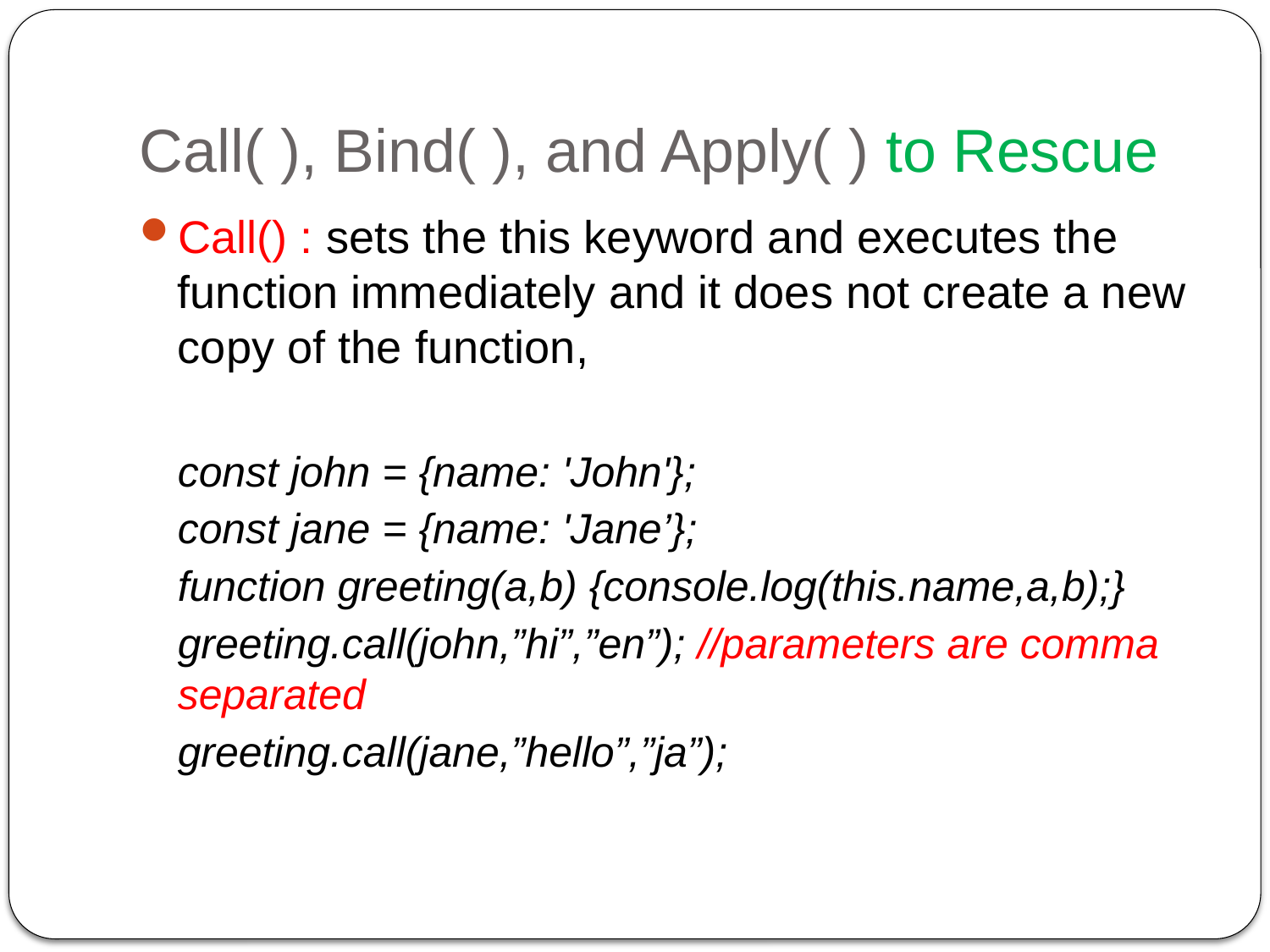

# Call( ), Bind( ), and Apply( ) to Rescue
Call() : sets the this keyword and executes the function immediately and it does not create a new copy of the function,

const john = {name: 'John'};
const jane = {name: 'Jane’};
function greeting(a,b) {console.log(this.name,a,b);}
greeting.call(john,”hi”,”en”); //parameters are comma separated
greeting.call(jane,”hello”,”ja”);